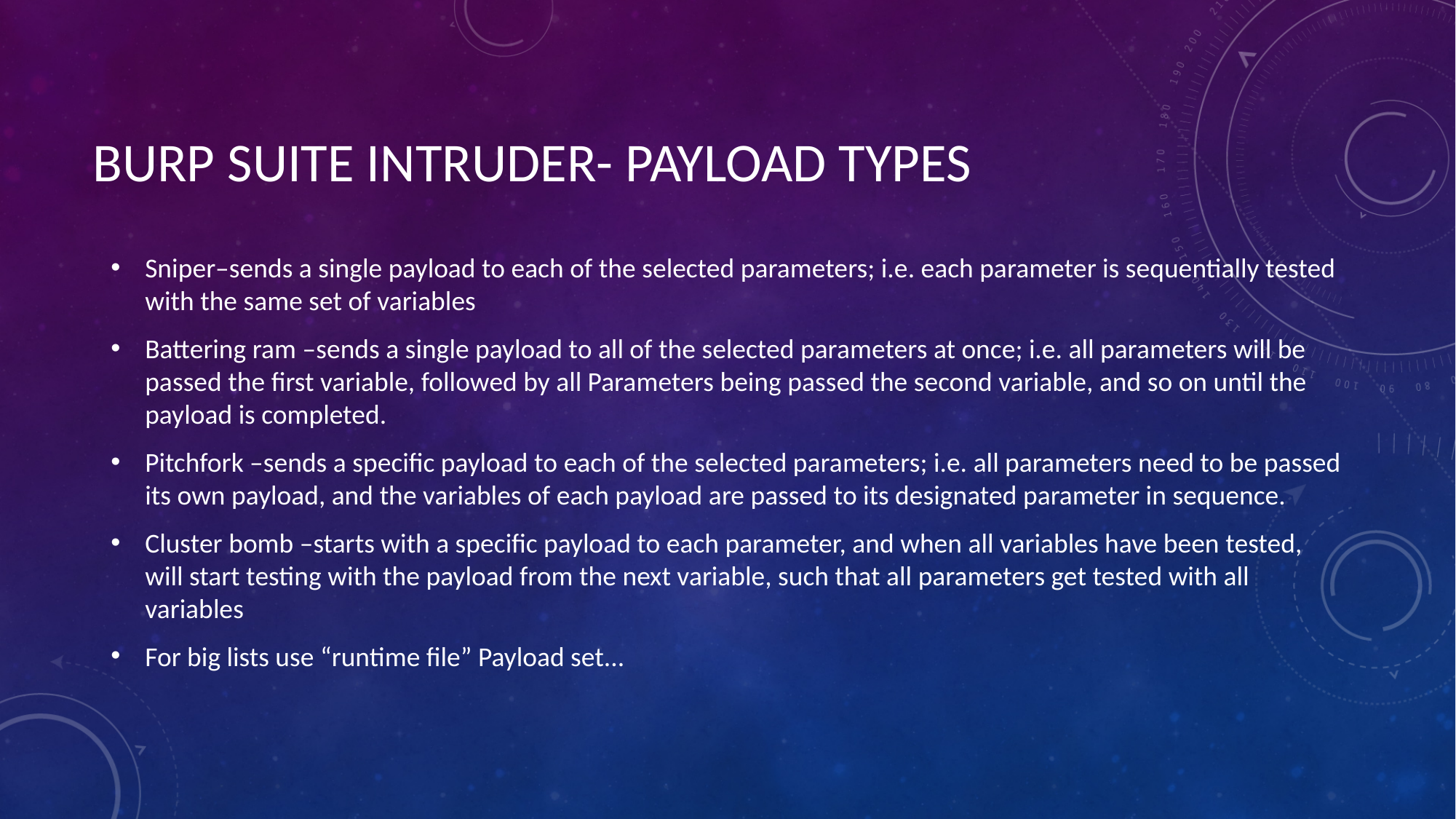

# Burp Suite Intruder- Payload types

Sniper–sends a single payload to each of the selected parameters; i.e. each parameter is sequentially tested with the same set of variables
Battering ram –sends a single payload to all of the selected parameters at once; i.e. all parameters will be passed the first variable, followed by all Parameters being passed the second variable, and so on until the payload is completed.
Pitchfork –sends a specific payload to each of the selected parameters; i.e. all parameters need to be passed its own payload, and the variables of each payload are passed to its designated parameter in sequence.
Cluster bomb –starts with a specific payload to each parameter, and when all variables have been tested, will start testing with the payload from the next variable, such that all parameters get tested with all variables
For big lists use “runtime file” Payload set...